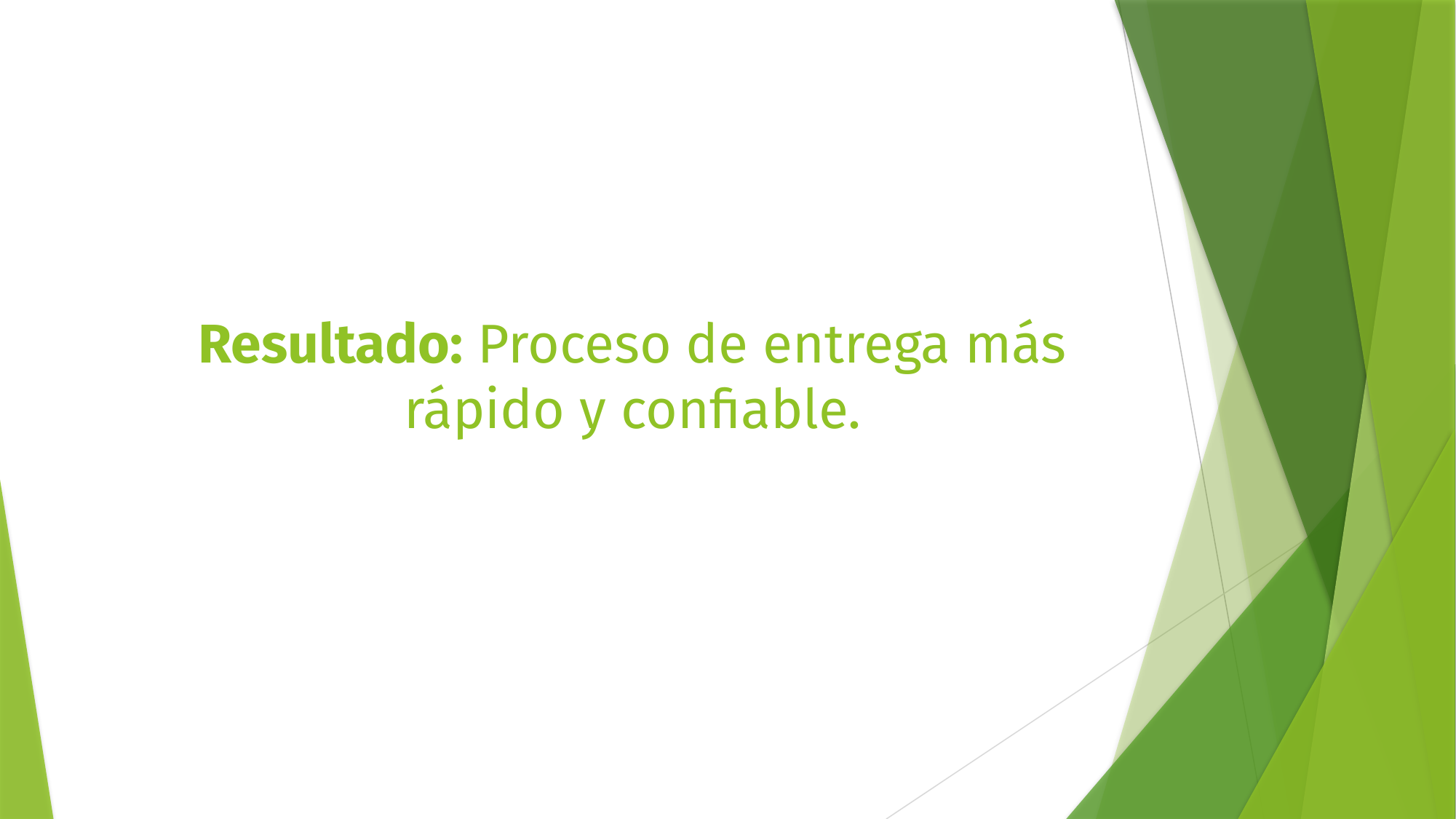

# Resultado: Proceso de entrega más rápido y confiable.